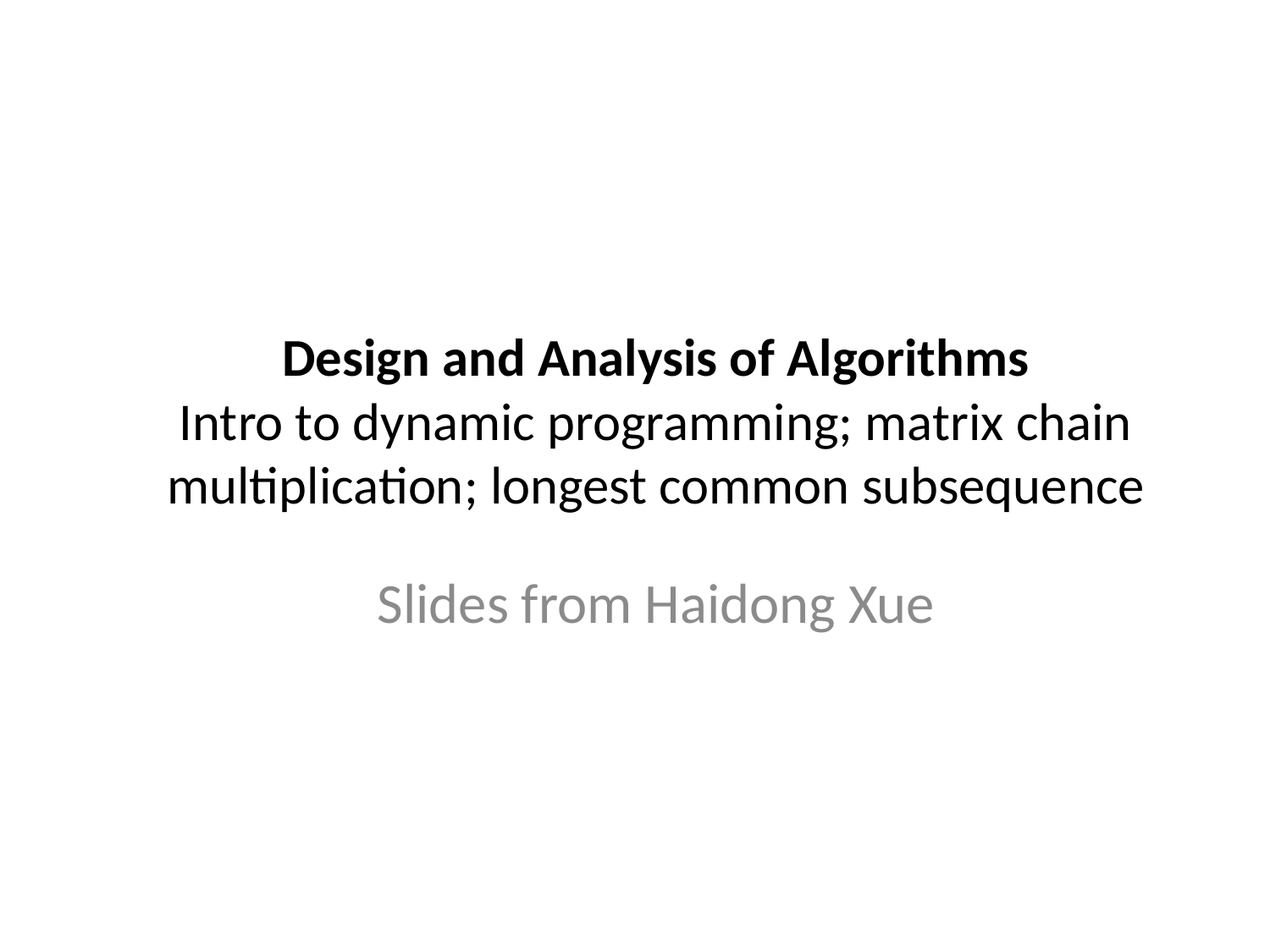

Design and Analysis of Algorithms
Intro to dynamic programming; matrix chain multiplication; longest common subsequence
Slides from Haidong Xue